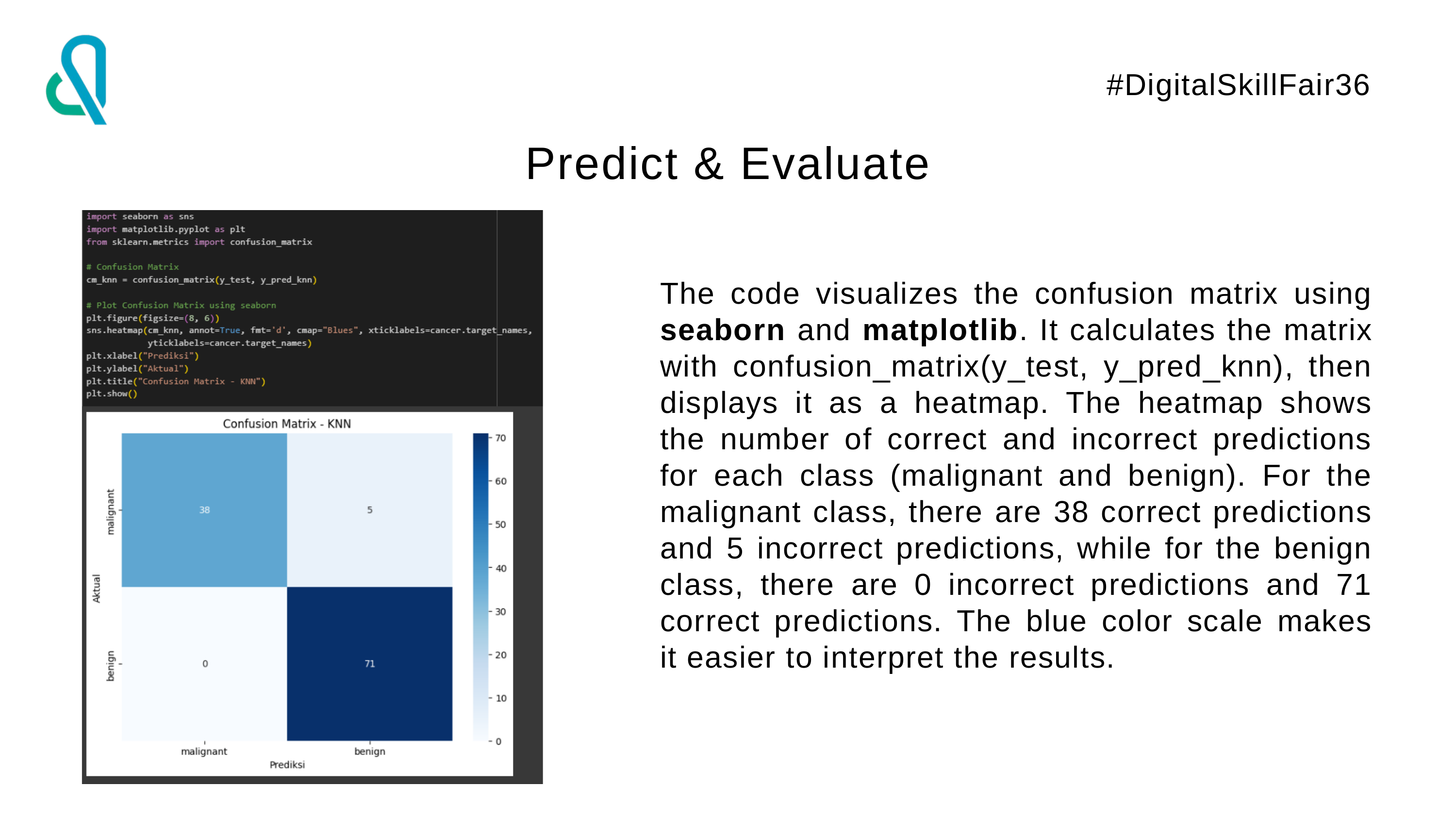

#DigitalSkillFair36
Predict & Evaluate

The code visualizes the confusion matrix using seaborn and matplotlib. It calculates the matrix with confusion_matrix(y_test, y_pred_knn), then displays it as a heatmap. The heatmap shows the number of correct and incorrect predictions for each class (malignant and benign). For the malignant class, there are 38 correct predictions and 5 incorrect predictions, while for the benign class, there are 0 incorrect predictions and 71 correct predictions. The blue color scale makes it easier to interpret the results.